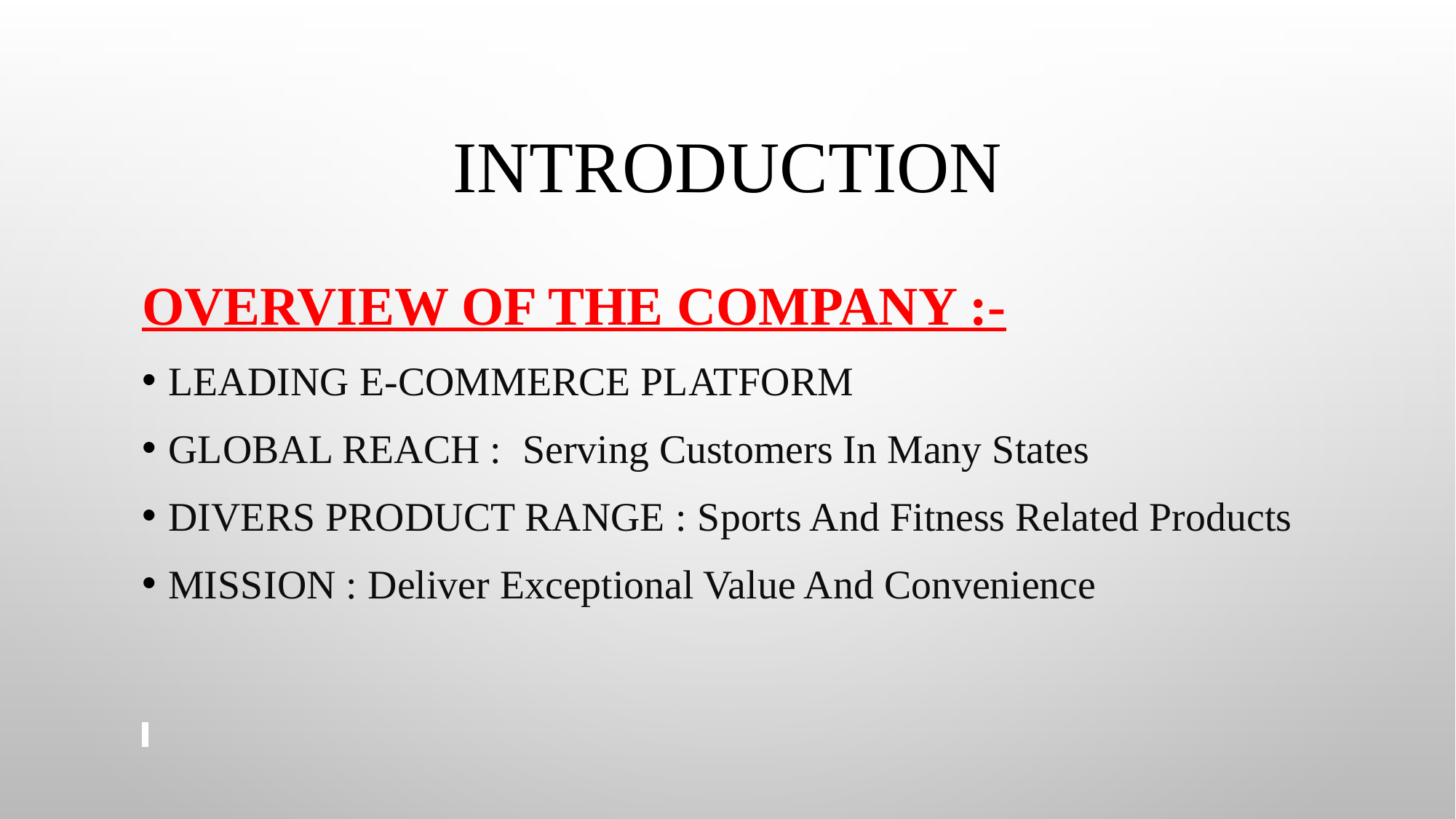

# Introduction
overview of the company :-
Leading e-commerce platform
Global reach :  Serving Customers In Many States
Divers product range : Sports And Fitness Related Products
Mission : Deliver Exceptional Value And Convenience